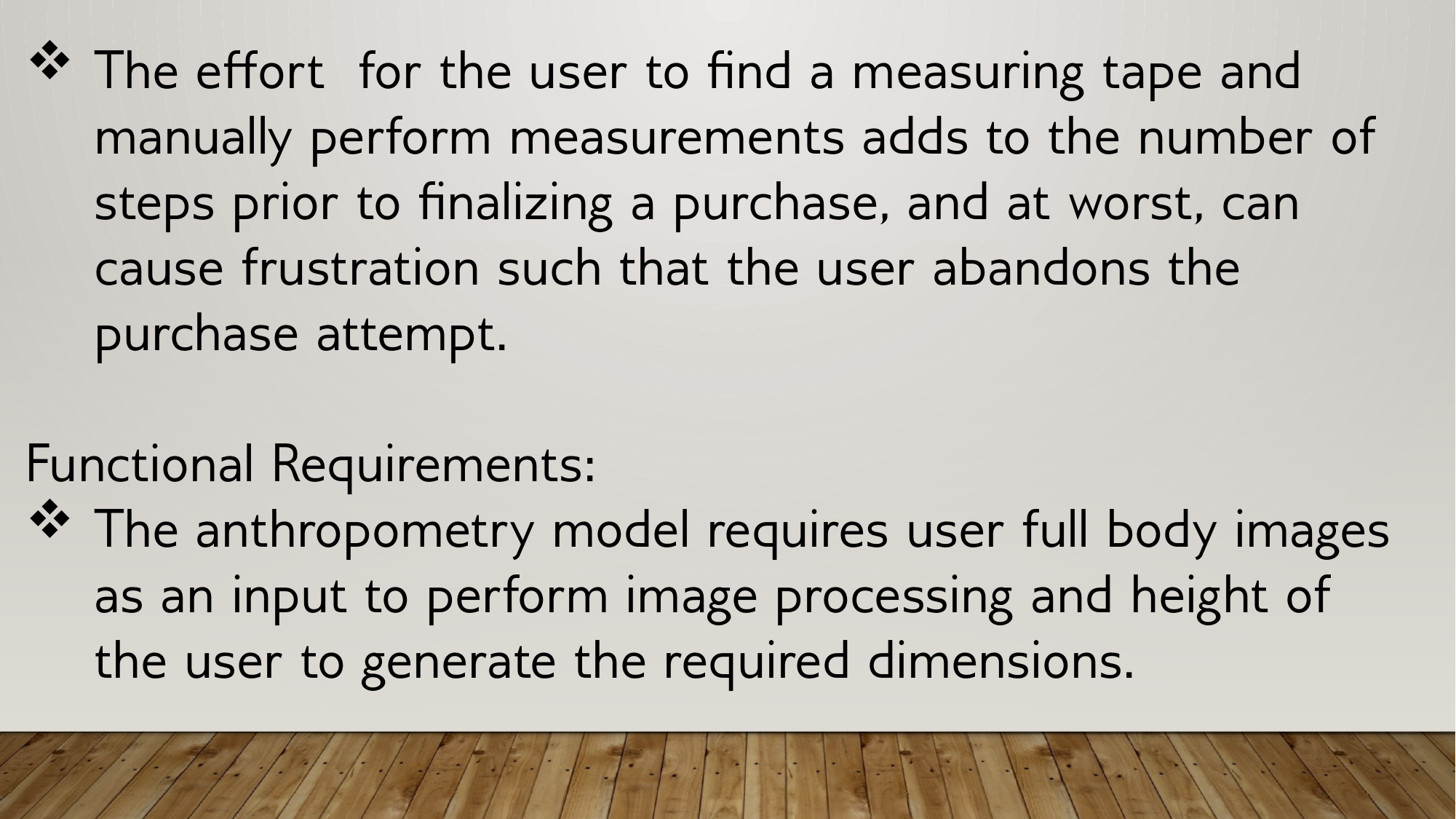

The effort  for the user to find a measuring tape and manually perform measurements adds to the number of steps prior to finalizing a purchase, and at worst, can cause frustration such that the user abandons the purchase attempt.

Functional Requirements:
The anthropometry model requires user full body images as an input to perform image processing and height of the user to generate the required dimensions.